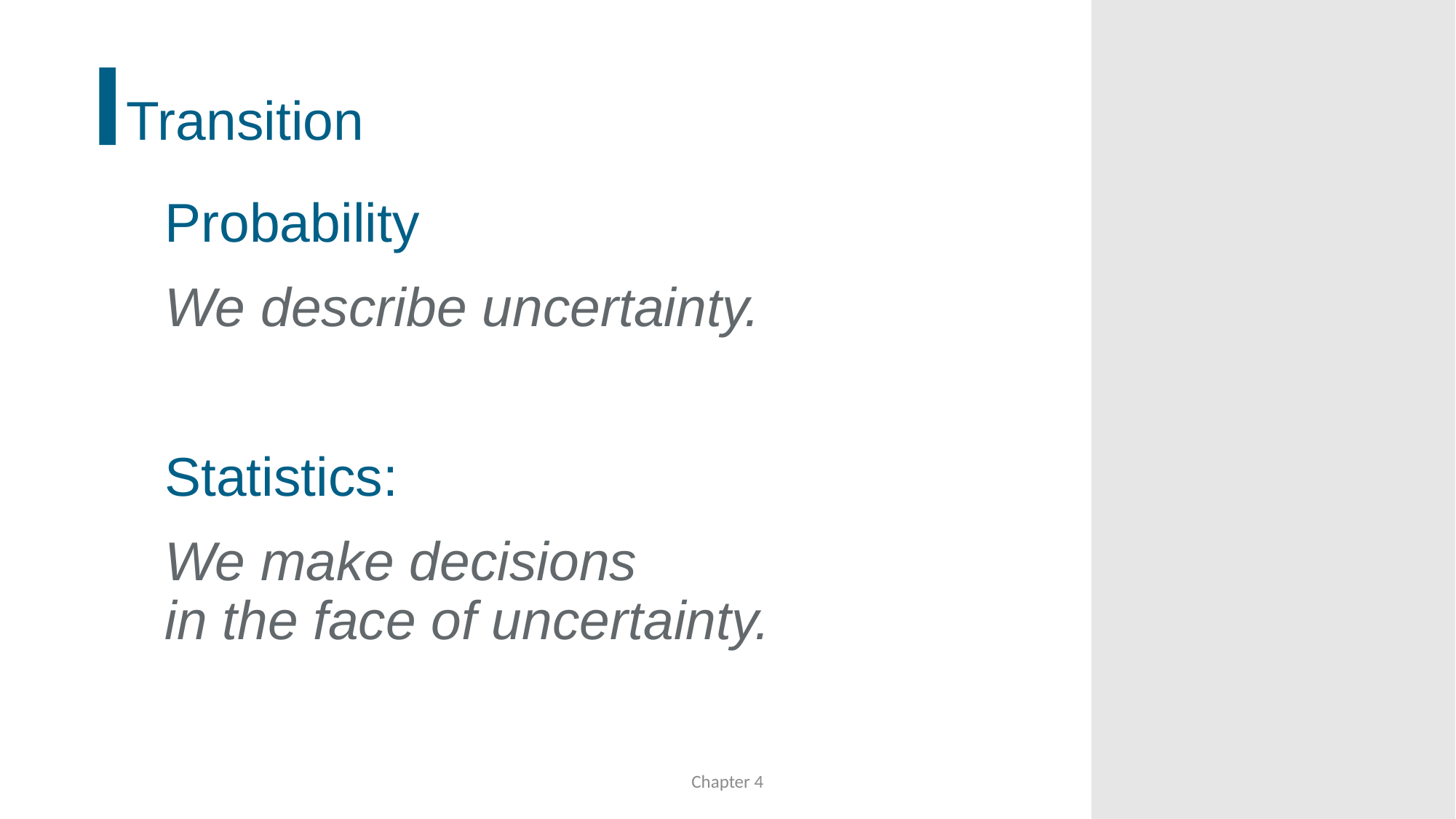

# Transition
Probability
We describe uncertainty.

Statistics:
We make decisions
in the face of uncertainty.

Chapter 4
4